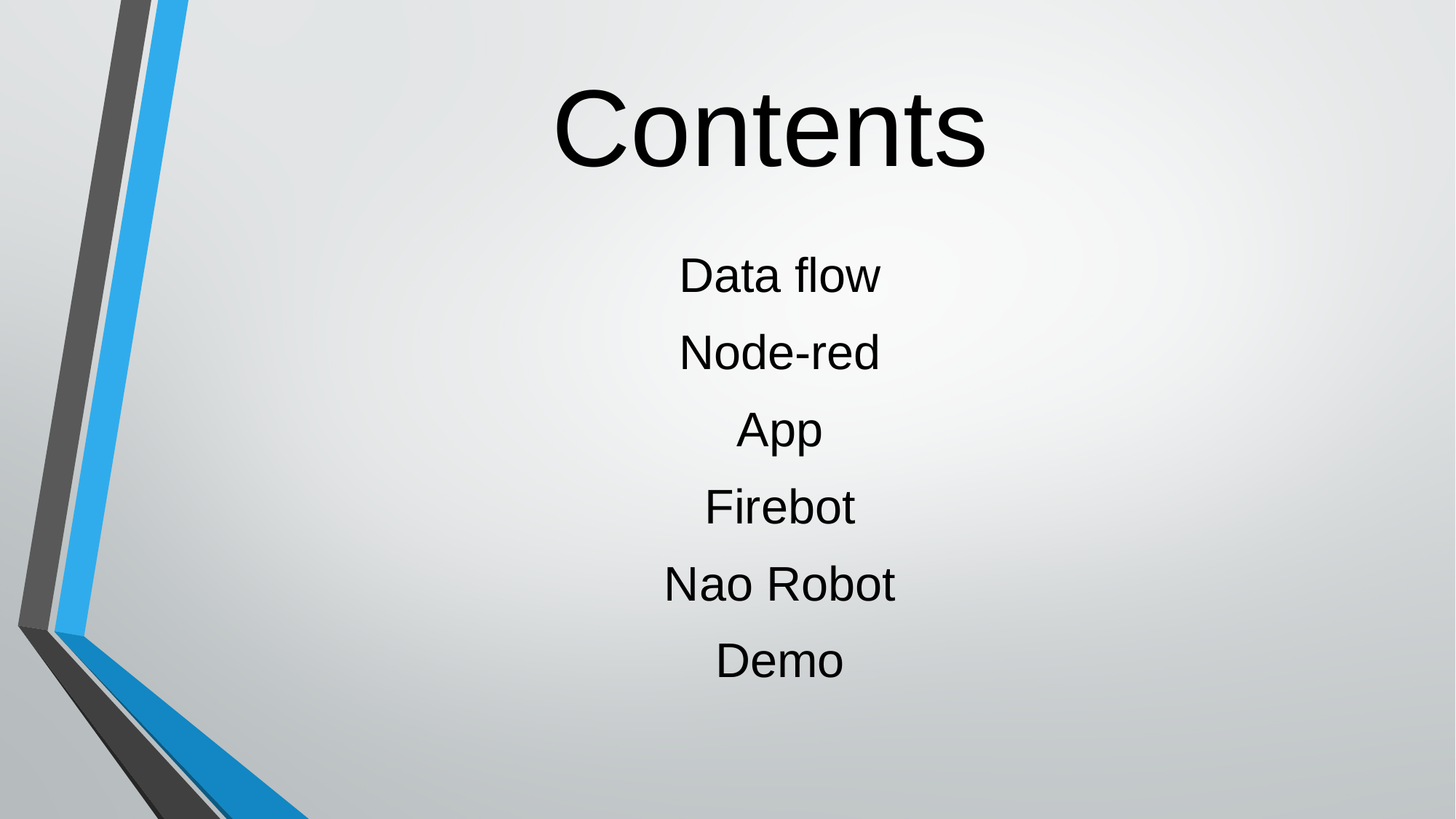

# Contents
Data flow
Node-red
App
Firebot
Nao Robot
Demo